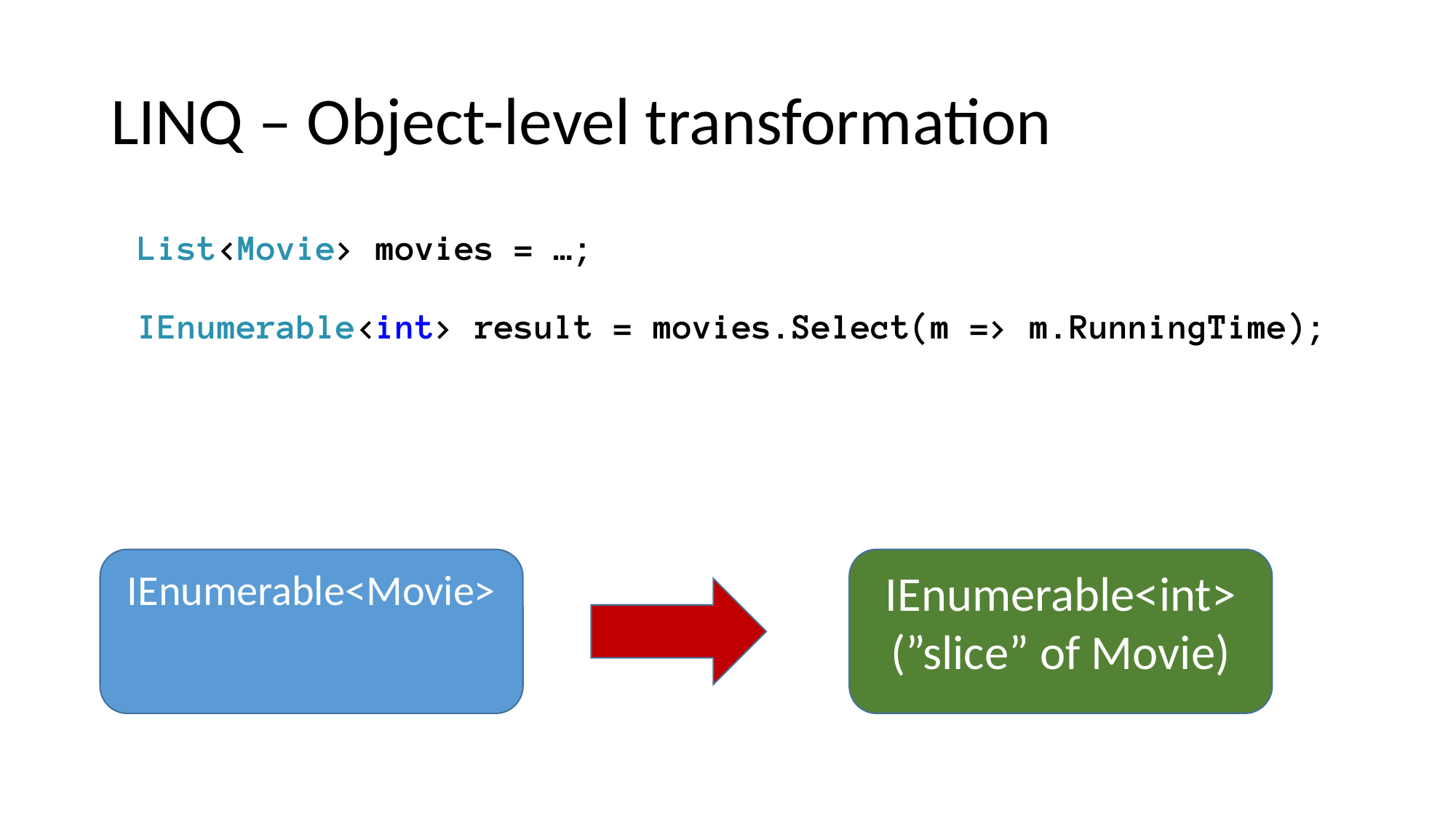

# LINQ – Object-level transformation
List<Movie> movies = …;

IEnumerable<int> result = movies.Select(m => m.RunningTime);

IEnumerable<int>
(”slice” of Movie)
IEnumerable<Movie>